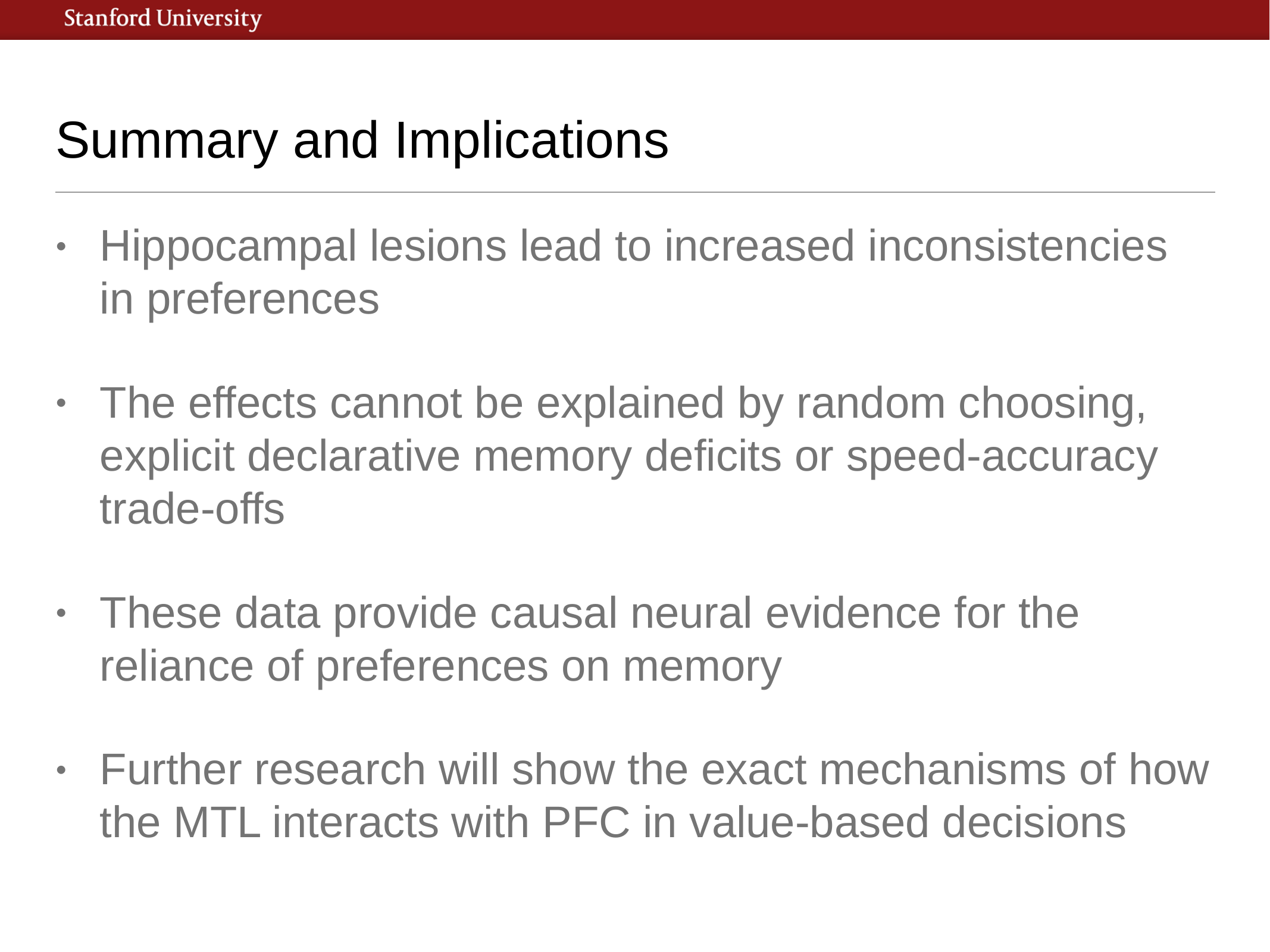

# Summary and Implications
Hippocampal lesions lead to increased inconsistencies in preferences
The effects cannot be explained by random choosing, explicit declarative memory deficits or speed-accuracy trade-offs
These data provide causal neural evidence for the reliance of preferences on memory
Further research will show the exact mechanisms of how the MTL interacts with PFC in value-based decisions